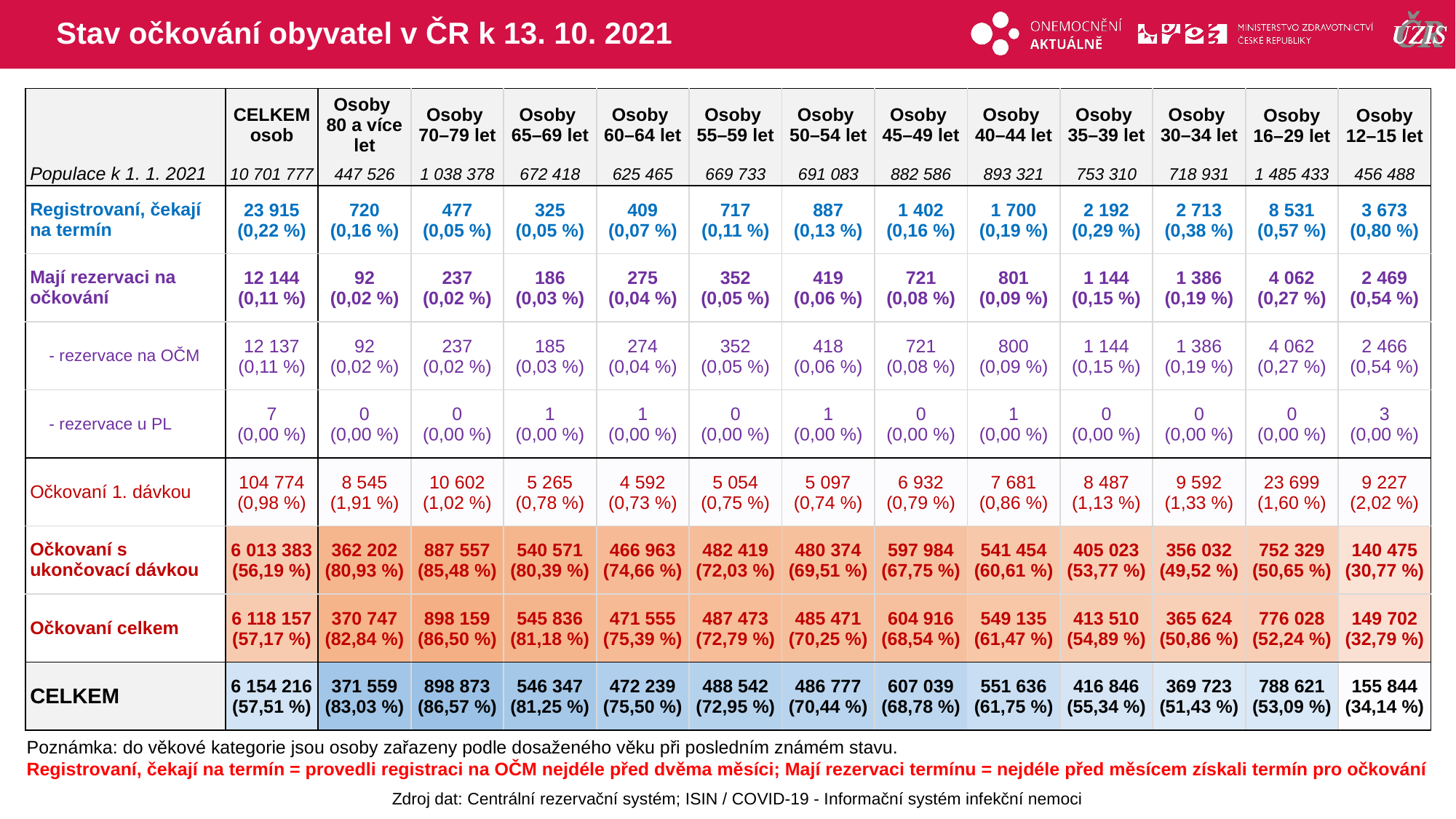

# Stav očkování obyvatel v ČR k 13. 10. 2021
|  | CELKEM osob | Osoby 80 a více let | Osoby 70–79 let | Osoby 65–69 let | Osoby 60–64 let | Osoby 55–59 let | Osoby 50–54 let | Osoby 45–49 let | Osoby 40–44 let | Osoby 35–39 let | Osoby 30–34 let | Osoby 16–29 let | Osoby 12–15 let |
| --- | --- | --- | --- | --- | --- | --- | --- | --- | --- | --- | --- | --- | --- |
| Populace k 1. 1. 2021 | 10 701 777 | 447 526 | 1 038 378 | 672 418 | 625 465 | 669 733 | 691 083 | 882 586 | 893 321 | 753 310 | 718 931 | 1 485 433 | 456 488 |
| Registrovaní, čekají na termín | 23 915 (0,22 %) | 720 (0,16 %) | 477 (0,05 %) | 325 (0,05 %) | 409 (0,07 %) | 717 (0,11 %) | 887 (0,13 %) | 1 402 (0,16 %) | 1 700 (0,19 %) | 2 192 (0,29 %) | 2 713 (0,38 %) | 8 531 (0,57 %) | 3 673 (0,80 %) |
| Mají rezervaci na očkování | 12 144 (0,11 %) | 92 (0,02 %) | 237 (0,02 %) | 186 (0,03 %) | 275 (0,04 %) | 352 (0,05 %) | 419 (0,06 %) | 721 (0,08 %) | 801 (0,09 %) | 1 144 (0,15 %) | 1 386 (0,19 %) | 4 062 (0,27 %) | 2 469 (0,54 %) |
| - rezervace na OČM | 12 137 (0,11 %) | 92 (0,02 %) | 237 (0,02 %) | 185 (0,03 %) | 274 (0,04 %) | 352 (0,05 %) | 418 (0,06 %) | 721 (0,08 %) | 800 (0,09 %) | 1 144 (0,15 %) | 1 386 (0,19 %) | 4 062 (0,27 %) | 2 466 (0,54 %) |
| - rezervace u PL | 7 (0,00 %) | 0 (0,00 %) | 0 (0,00 %) | 1 (0,00 %) | 1 (0,00 %) | 0 (0,00 %) | 1 (0,00 %) | 0 (0,00 %) | 1 (0,00 %) | 0 (0,00 %) | 0 (0,00 %) | 0 (0,00 %) | 3 (0,00 %) |
| Očkovaní 1. dávkou | 104 774 (0,98 %) | 8 545 (1,91 %) | 10 602 (1,02 %) | 5 265 (0,78 %) | 4 592 (0,73 %) | 5 054 (0,75 %) | 5 097 (0,74 %) | 6 932 (0,79 %) | 7 681 (0,86 %) | 8 487 (1,13 %) | 9 592 (1,33 %) | 23 699 (1,60 %) | 9 227 (2,02 %) |
| Očkovaní s ukončovací dávkou | 6 013 383 (56,19 %) | 362 202 (80,93 %) | 887 557 (85,48 %) | 540 571 (80,39 %) | 466 963 (74,66 %) | 482 419 (72,03 %) | 480 374 (69,51 %) | 597 984 (67,75 %) | 541 454 (60,61 %) | 405 023 (53,77 %) | 356 032 (49,52 %) | 752 329 (50,65 %) | 140 475 (30,77 %) |
| Očkovaní celkem | 6 118 157 (57,17 %) | 370 747 (82,84 %) | 898 159 (86,50 %) | 545 836 (81,18 %) | 471 555 (75,39 %) | 487 473 (72,79 %) | 485 471 (70,25 %) | 604 916 (68,54 %) | 549 135 (61,47 %) | 413 510 (54,89 %) | 365 624 (50,86 %) | 776 028 (52,24 %) | 149 702 (32,79 %) |
| CELKEM | 6 154 216 (57,51 %) | 371 559 (83,03 %) | 898 873 (86,57 %) | 546 347 (81,25 %) | 472 239 (75,50 %) | 488 542 (72,95 %) | 486 777 (70,44 %) | 607 039 (68,78 %) | 551 636 (61,75 %) | 416 846 (55,34 %) | 369 723 (51,43 %) | 788 621 (53,09 %) | 155 844 (34,14 %) |
|  |  |  |  |  |  |  |  |  |  |  |  |  |
| --- | --- | --- | --- | --- | --- | --- | --- | --- | --- | --- | --- | --- |
|  |  |  |  |  |  |  |  |  |  |  |  |  |
|  |  |  |  |  |  |  |  |  |  |  |  |  |
|  |  |  |  |  |  |  |  |  |  |  |  |  |
Poznámka: do věkové kategorie jsou osoby zařazeny podle dosaženého věku při posledním známém stavu.
Registrovaní, čekají na termín = provedli registraci na OČM nejdéle před dvěma měsíci; Mají rezervaci termínu = nejdéle před měsícem získali termín pro očkování
Zdroj dat: Centrální rezervační systém; ISIN / COVID-19 - Informační systém infekční nemoci